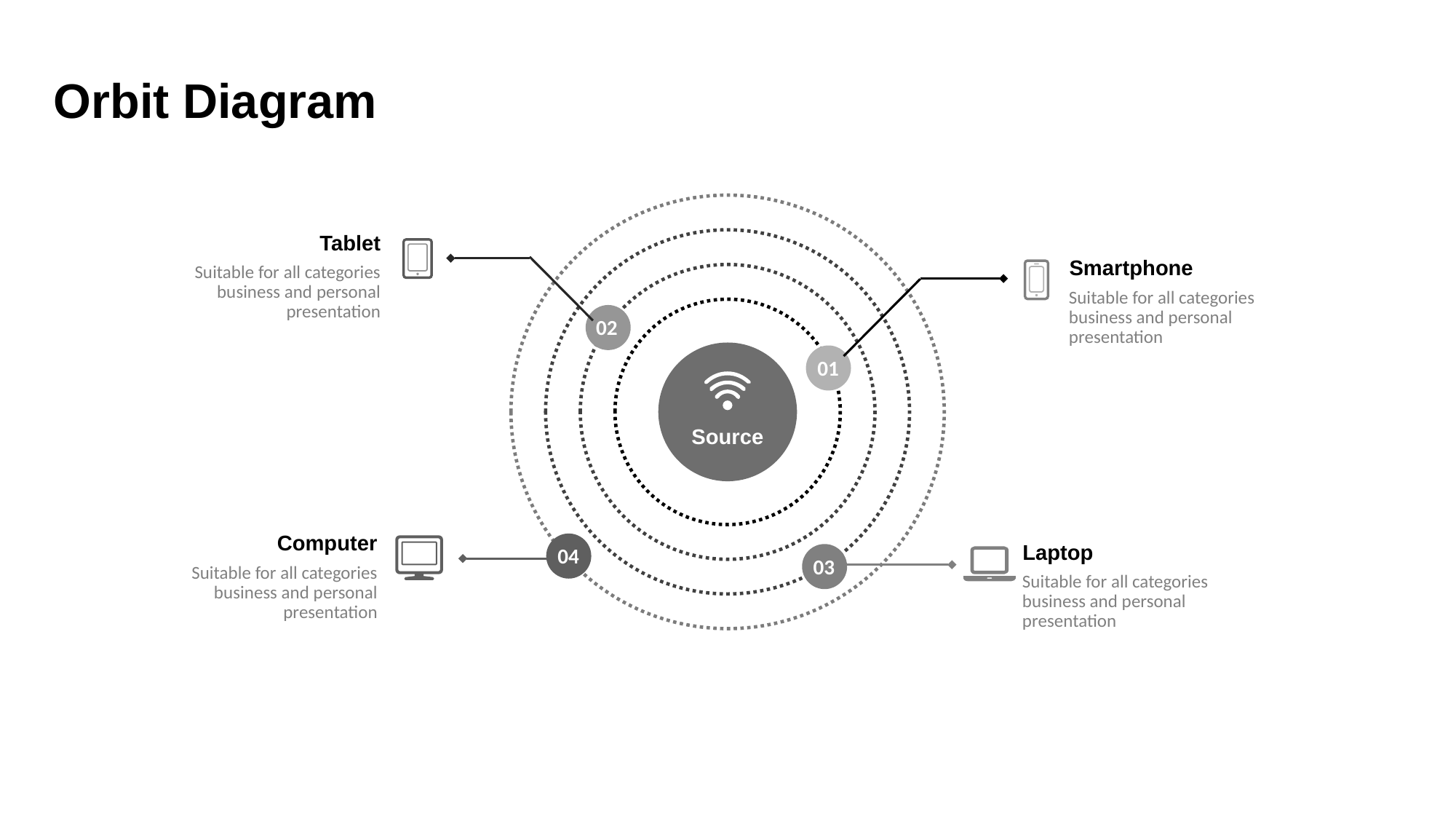

Orbit Diagram

Tablet

Smartphone
Suitable for all categories business and personal presentation

Suitable for all categories business and personal presentation

02

01

Source
Computer
Laptop

04

03
Suitable for all categories business and personal presentation
Suitable for all categories business and personal presentation